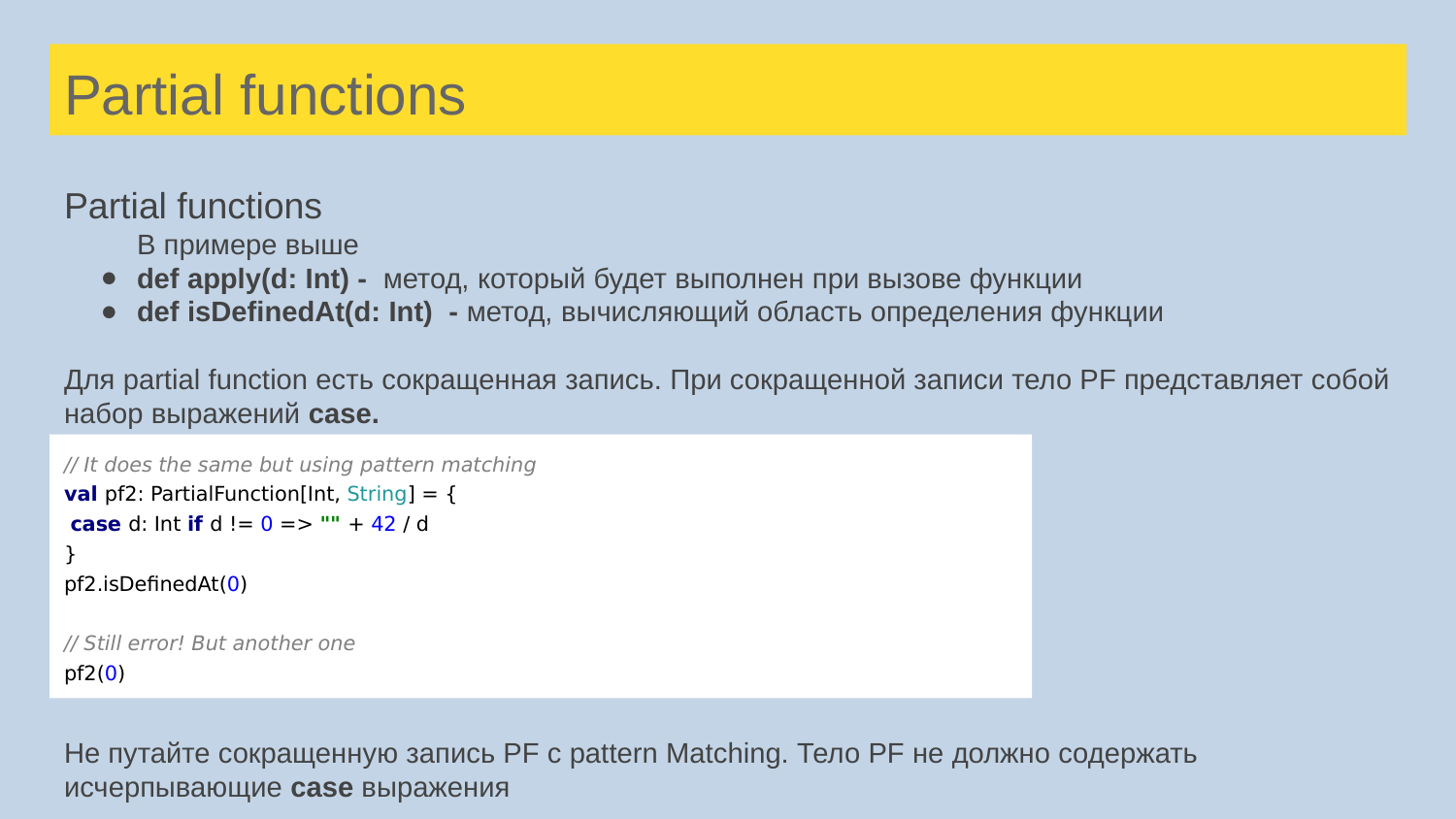

# Partial functions
Partial functions
В примере выше
def apply(d: Int) -  метод, который будет выполнен при вызове функции
def isDefinedAt(d: Int)  - метод, вычисляющий область определения функции

Для partial function есть сокращенная запись. При сокращенной записи тело PF представляет собой набор выражений case.

Не путайте сокращенную запись PF с pattern Matching. Тело PF не должно содержать исчерпывающие case выражения
// It does the same but using pattern matching
val pf2: PartialFunction[Int, String] = {
 case d: Int if d != 0 => "" + 42 / d
}
pf2.isDefinedAt(0)

// Still error! But another one
pf2(0)